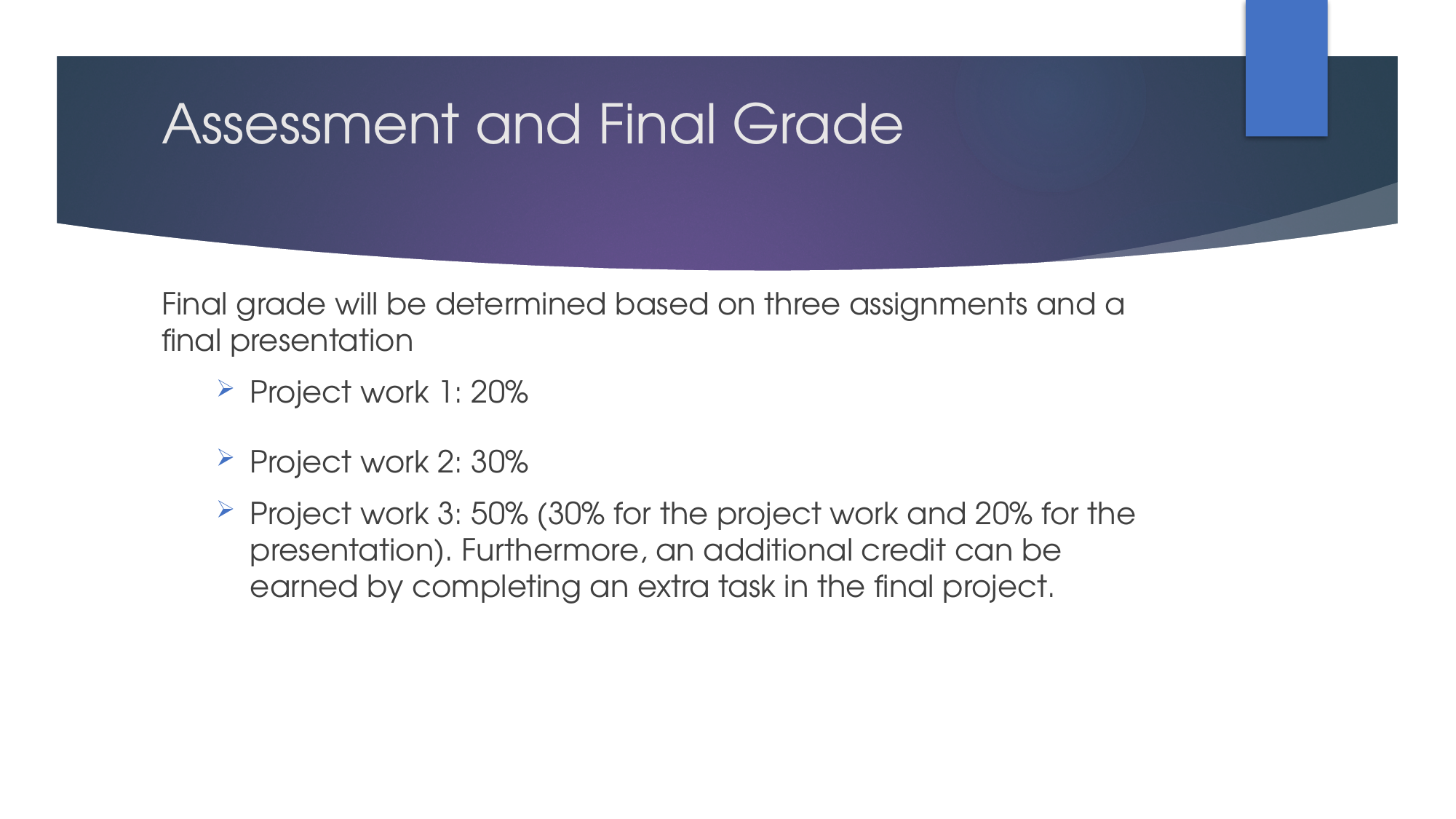

# Assessment and Final Grade
Final grade will be determined based on three assignments and a final presentation
Project work 1: 20%
Project work 2: 30%
Project work 3: 50% (30% for the project work and 20% for the presentation). Furthermore, an additional credit can be earned by completing an extra task in the final project.